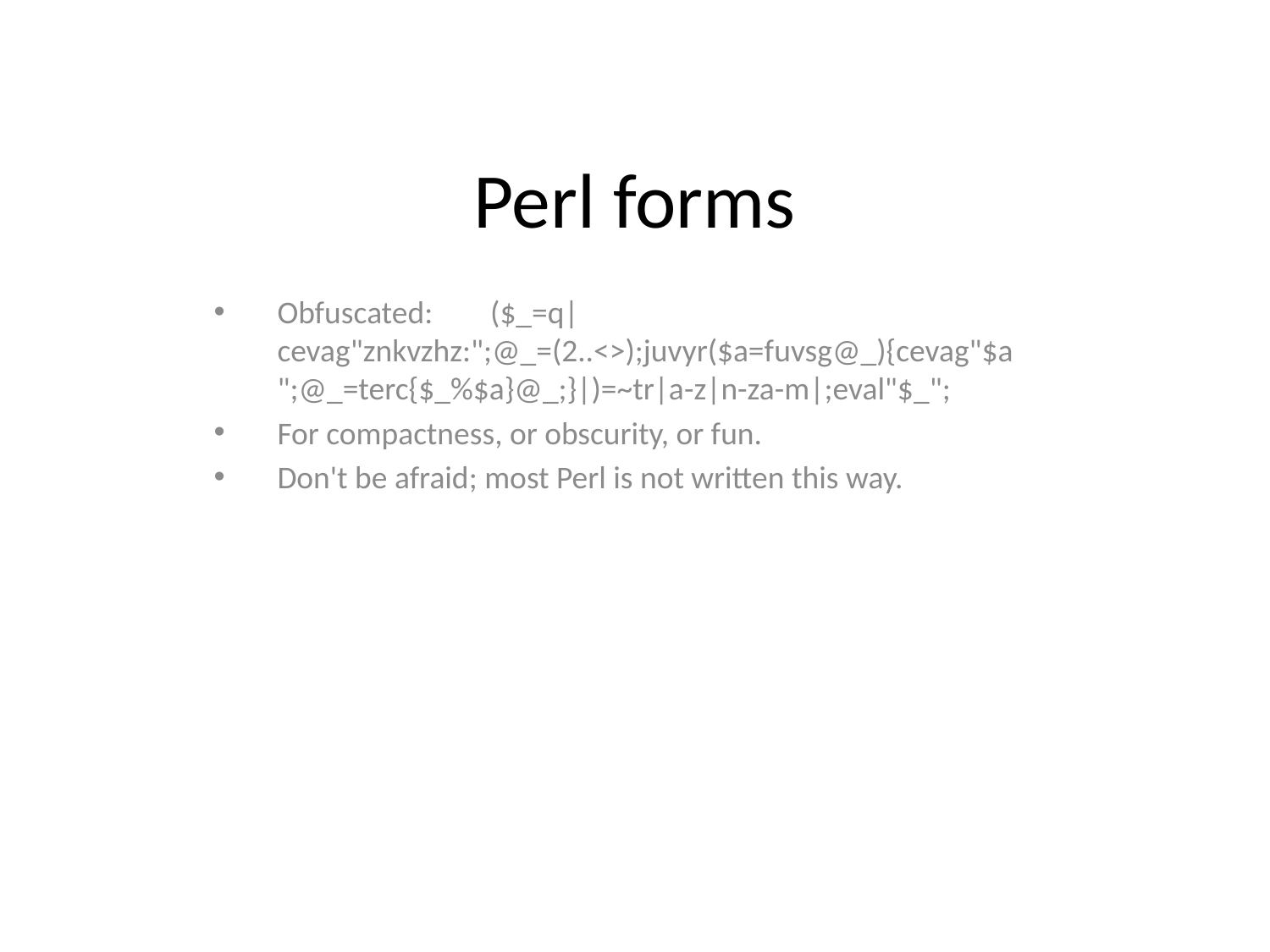

# Perl forms
Obfuscated:        ($_=q|cevag"znkvzhz:";@_=(2..<>);juvyr($a=fuvsg@_){cevag"$a ";@_=terc{$_%$a}@_;}|)=~tr|a-z|n-za-m|;eval"$_";
For compactness, or obscurity, or fun.
Don't be afraid; most Perl is not written this way.